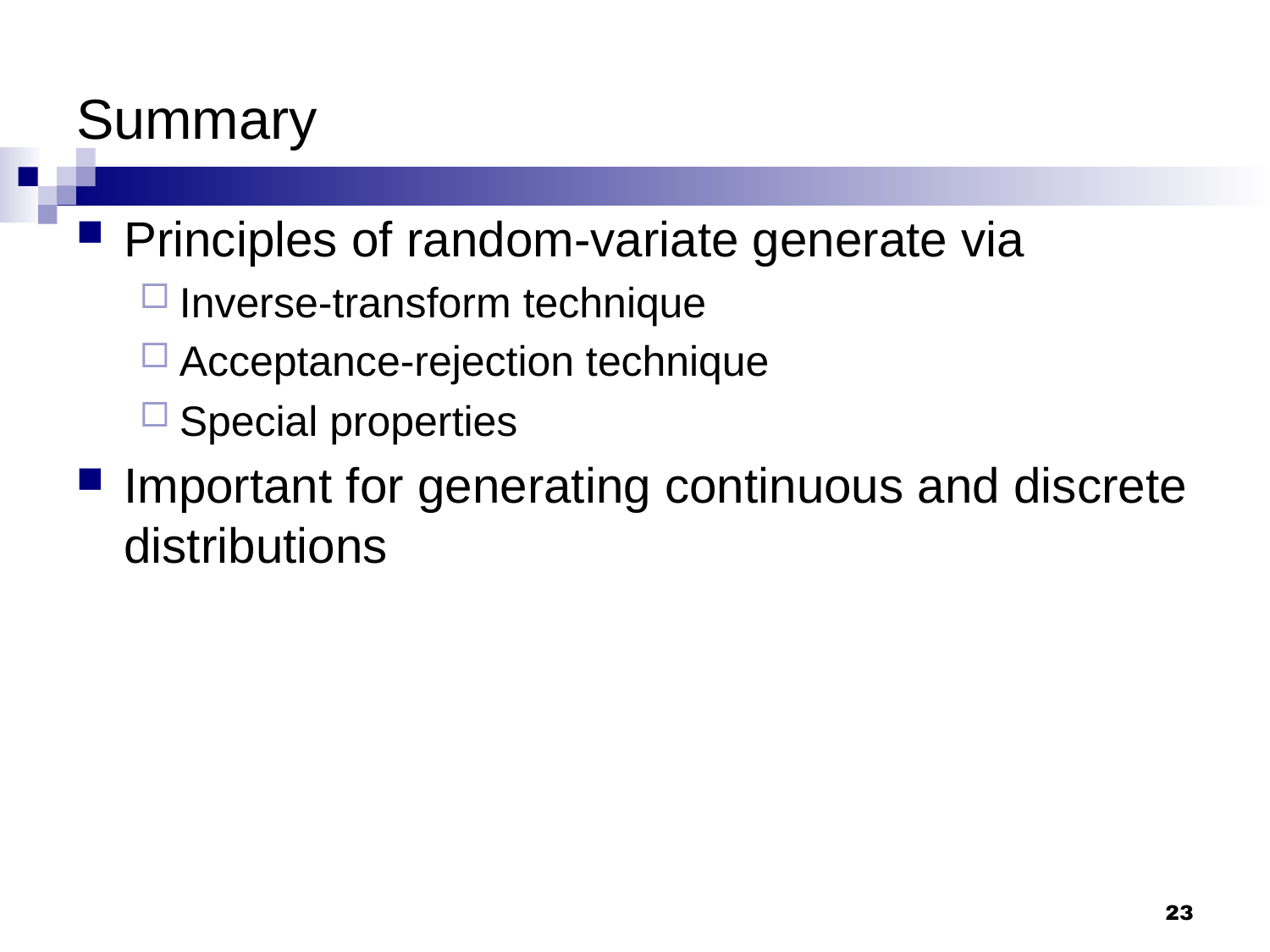

# Summary
Principles of random-variate generate via
Inverse-transform technique
Acceptance-rejection technique
Special properties
Important for generating continuous and discrete distributions
23